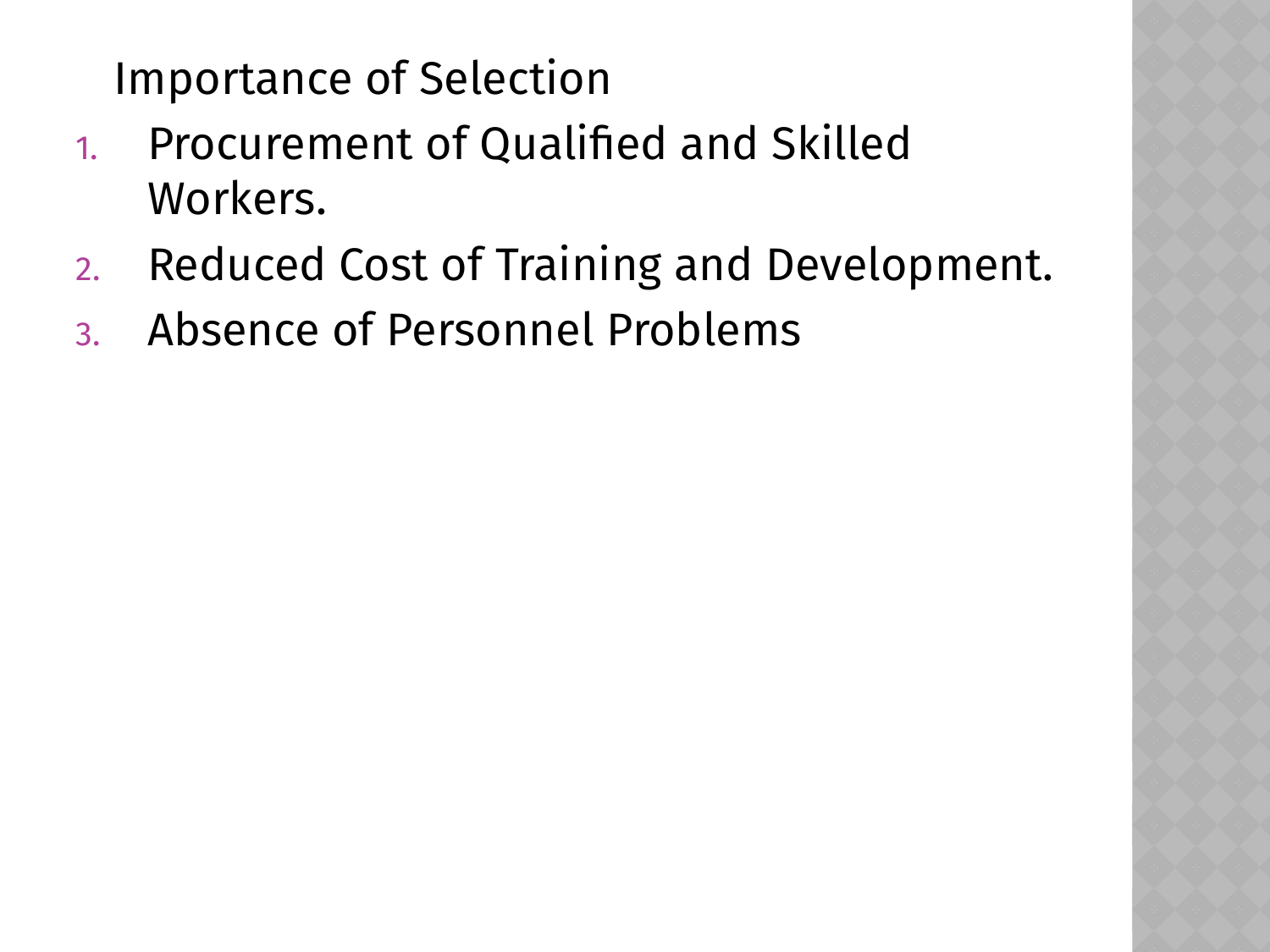

Importance of Selection
Procurement of Qualified and Skilled Workers.
Reduced Cost of Training and Development.
Absence of Personnel Problems